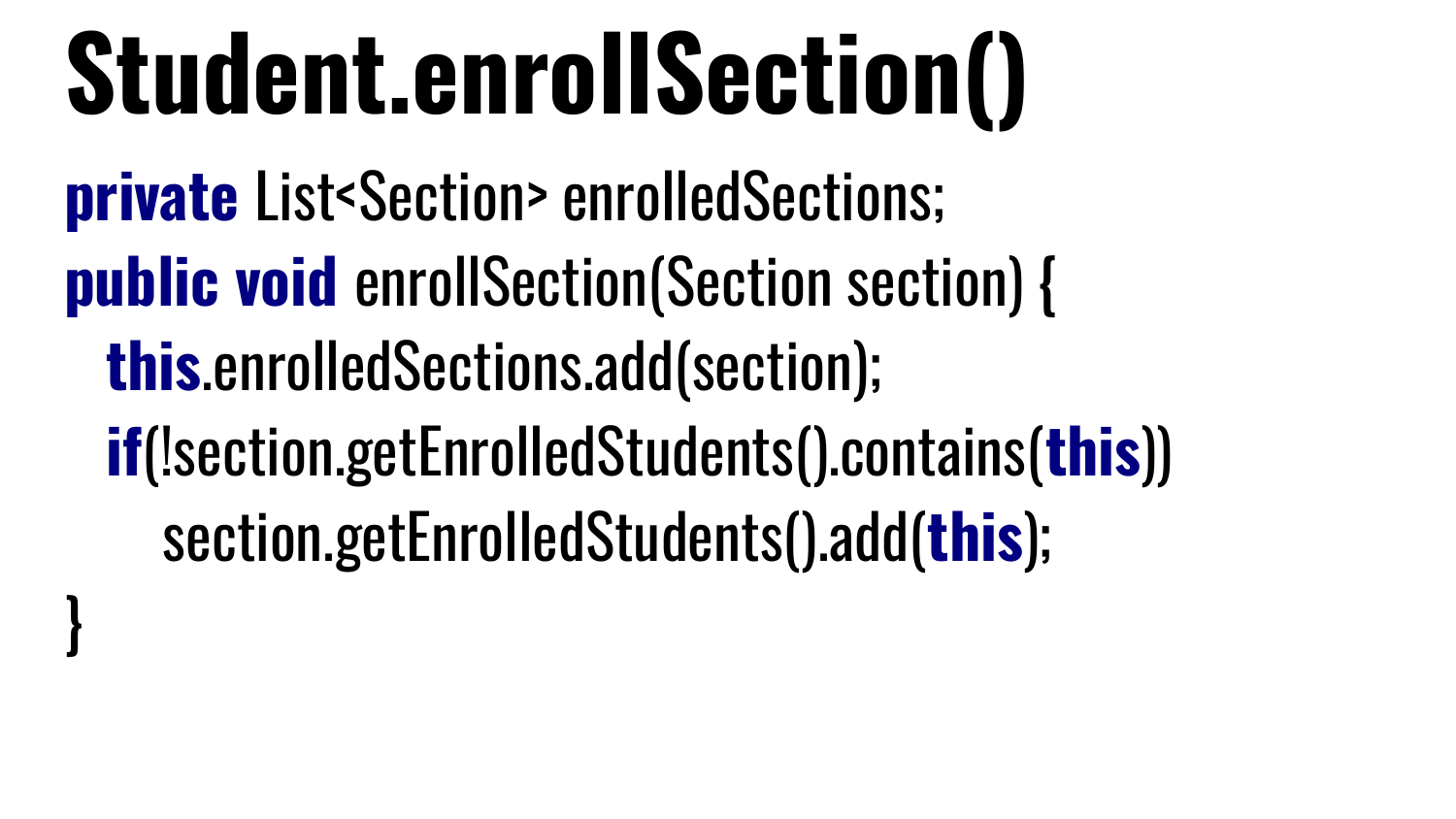

# Student.enrollSection()
private List<Section> enrolledSections;
public void enrollSection(Section section) {
   this.enrolledSections.add(section);
   if(!section.getEnrolledStudents().contains(this))
       section.getEnrolledStudents().add(this);
}